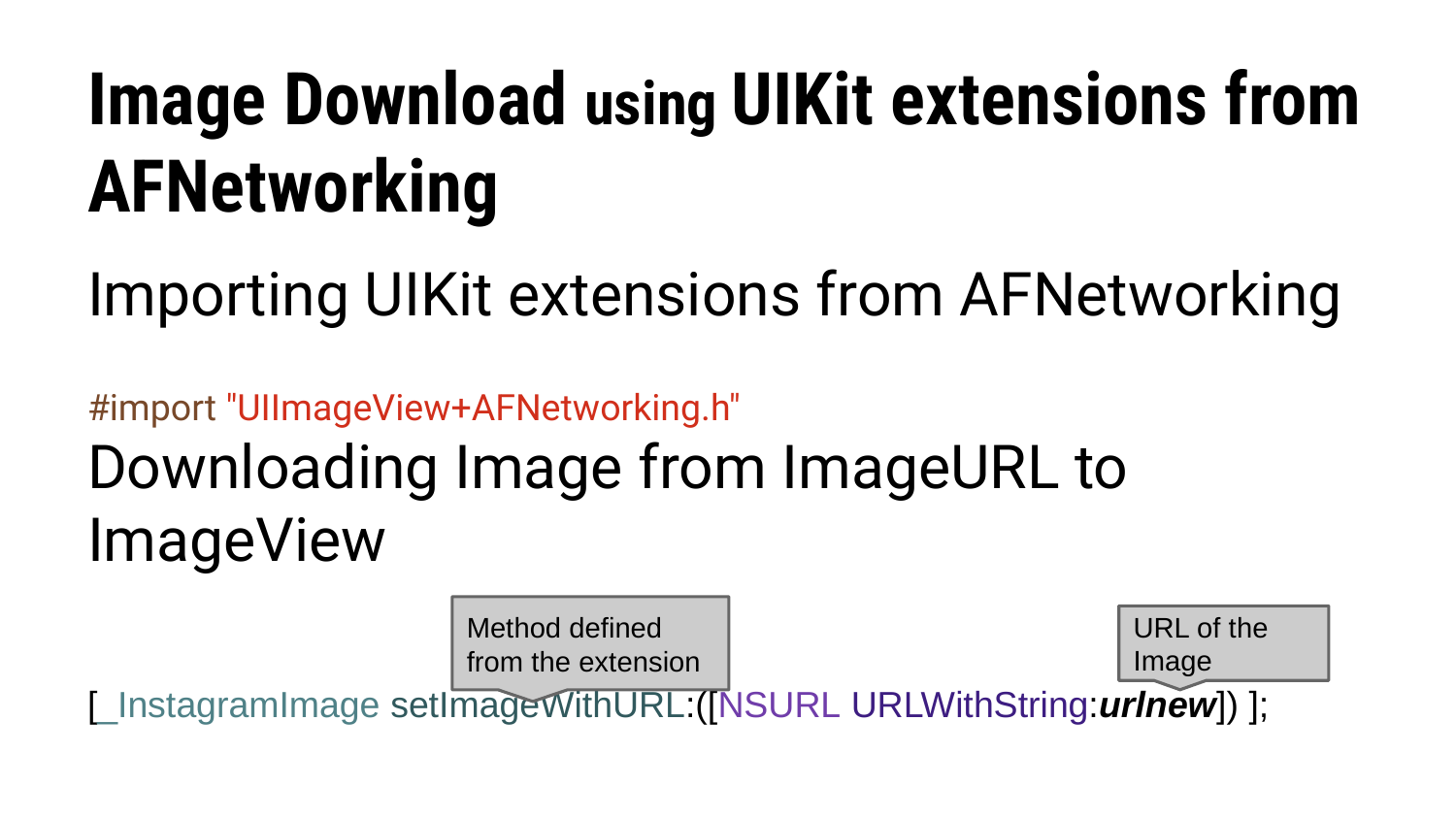

# Image Download using UIKit extensions from AFNetworking
Importing UIKit extensions from AFNetworking

#import "UIImageView+AFNetworking.h"
Downloading Image from ImageURL to ImageView

[_InstagramImage setImageWithURL:([NSURL URLWithString:urlnew]) ];

Method defined from the extension
URL of the Image